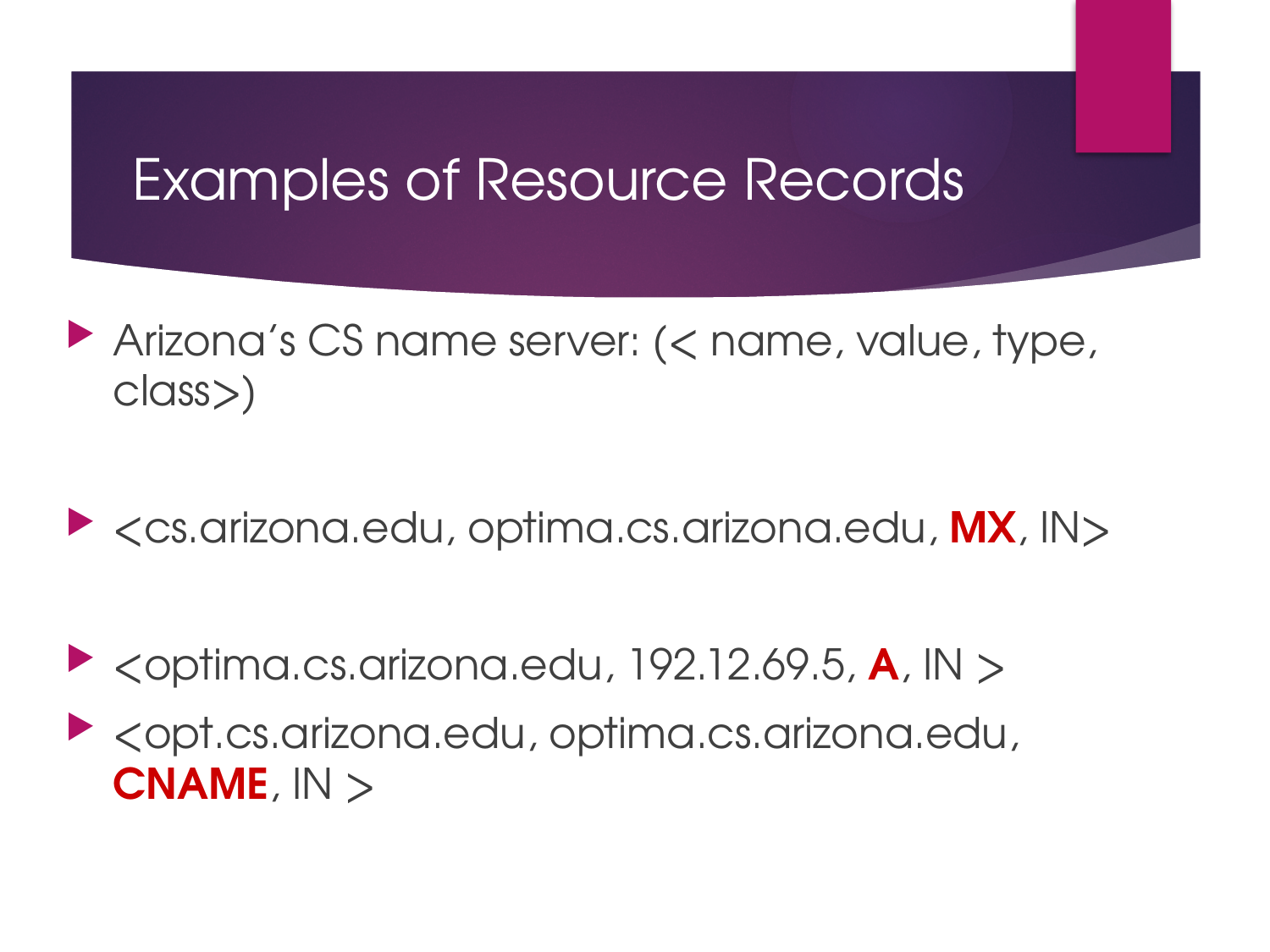

# Examples of Resource Records
Arizona’s CS name server: (< name, value, type, class>)

<cs.arizona.edu, optima.cs.arizona.edu, MX, IN>

<optima.cs.arizona.edu, 192.12.69.5, A, IN >
<opt.cs.arizona.edu, optima.cs.arizona.edu, CNAME, IN >